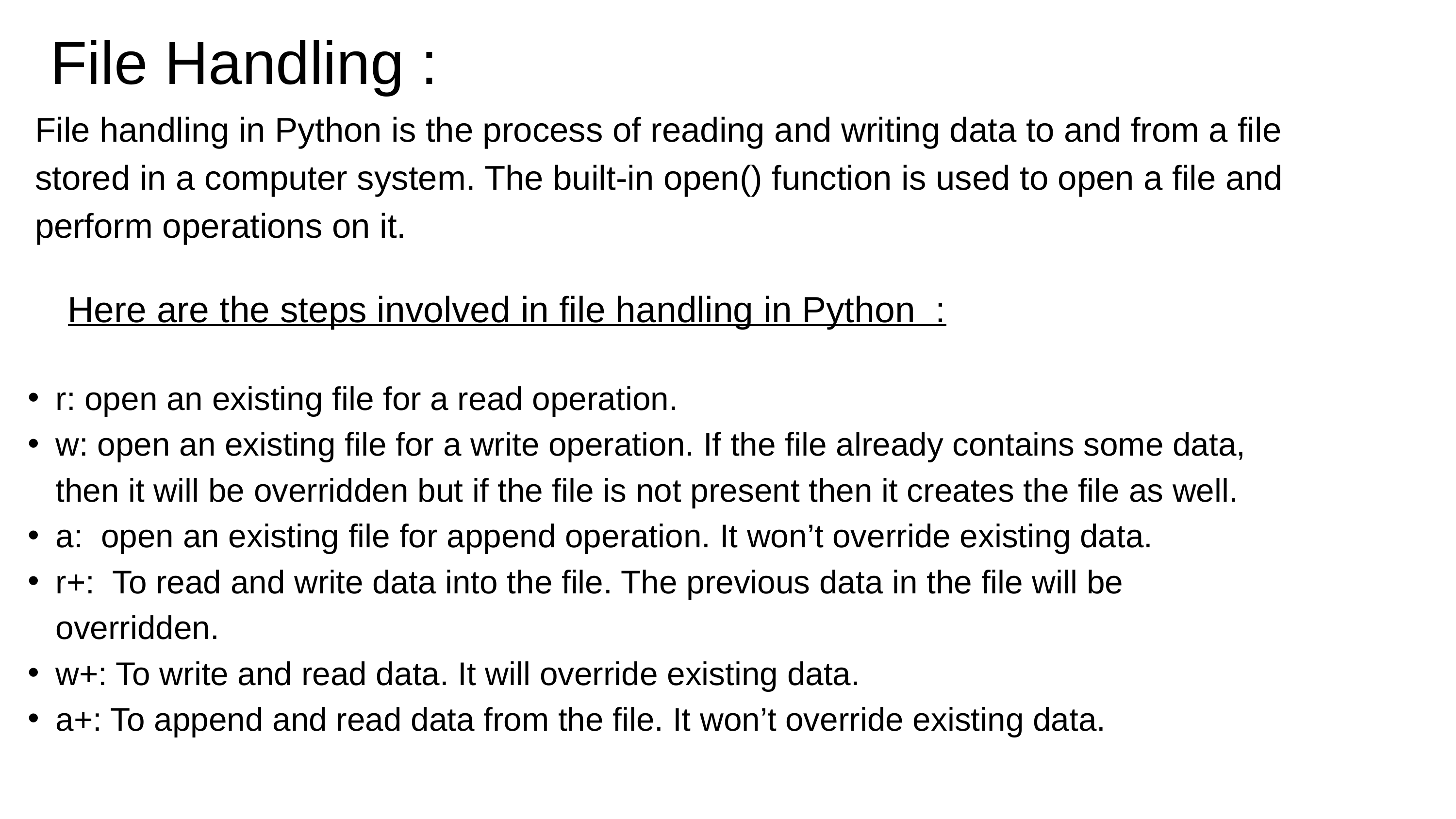

File Handling :
File handling in Python is the process of reading and writing data to and from a file stored in a computer system. The built-in open() function is used to open a file and perform operations on it.
Here are the steps involved in file handling in Python  :
r: open an existing file for a read operation.
w: open an existing file for a write operation. If the file already contains some data, then it will be overridden but if the file is not present then it creates the file as well.
a:  open an existing file for append operation. It won’t override existing data.
r+:  To read and write data into the file. The previous data in the file will be overridden.
w+: To write and read data. It will override existing data.
a+: To append and read data from the file. It won’t override existing data.